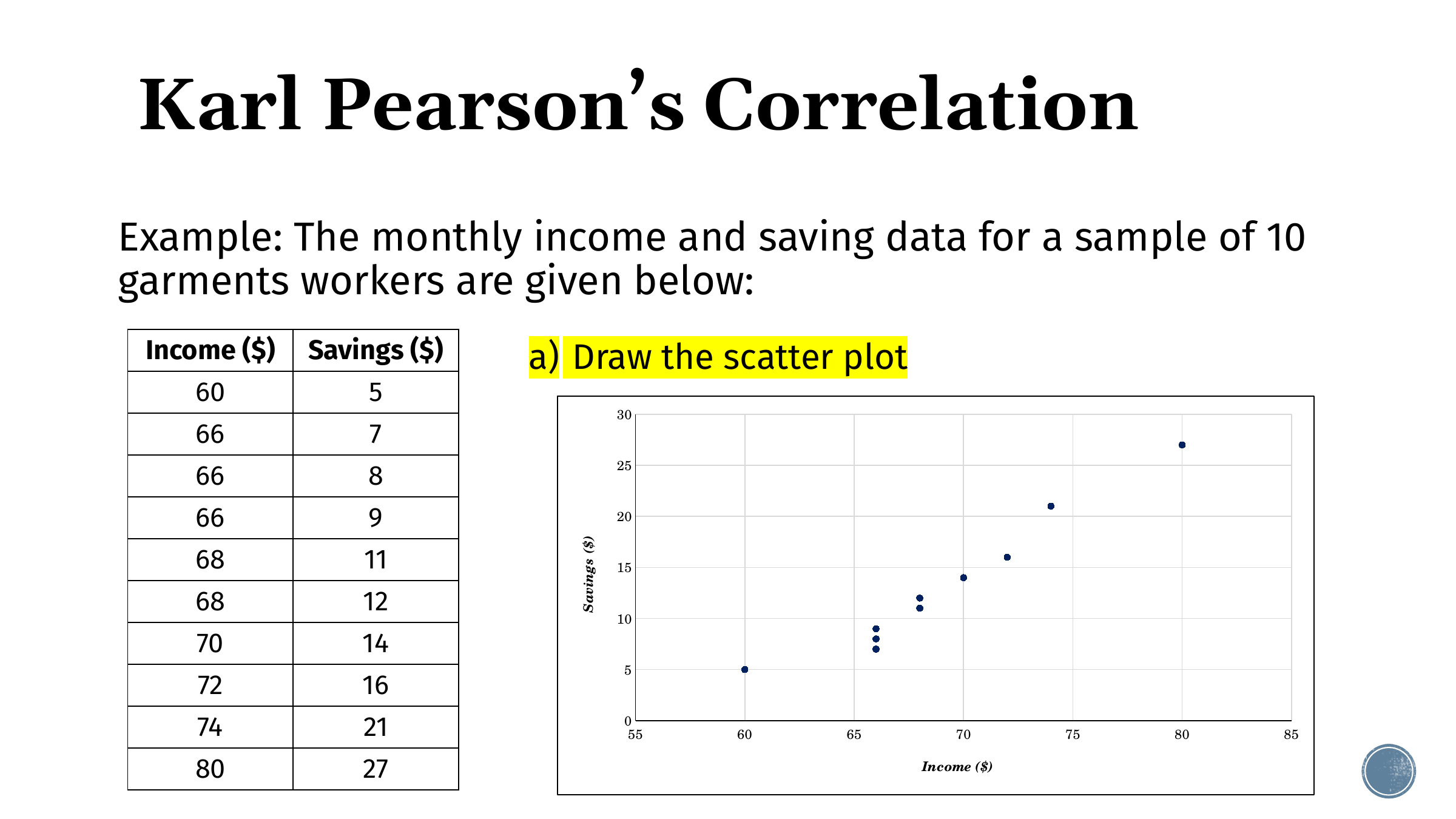

# Karl Pearson’s Correlation
Example: The monthly income and saving data for a sample of 10 garments workers are given below:

| Income ($) | Savings ($) |
| --- | --- |
| 60 | 5 |
| 66 | 7 |
| 66 | 8 |
| 66 | 9 |
| 68 | 11 |
| 68 | 12 |
| 70 | 14 |
| 72 | 16 |
| 74 | 21 |
| 80 | 27 |
 Draw the scatter plot

### Chart

| Category | Savings ($) |
|---|---|